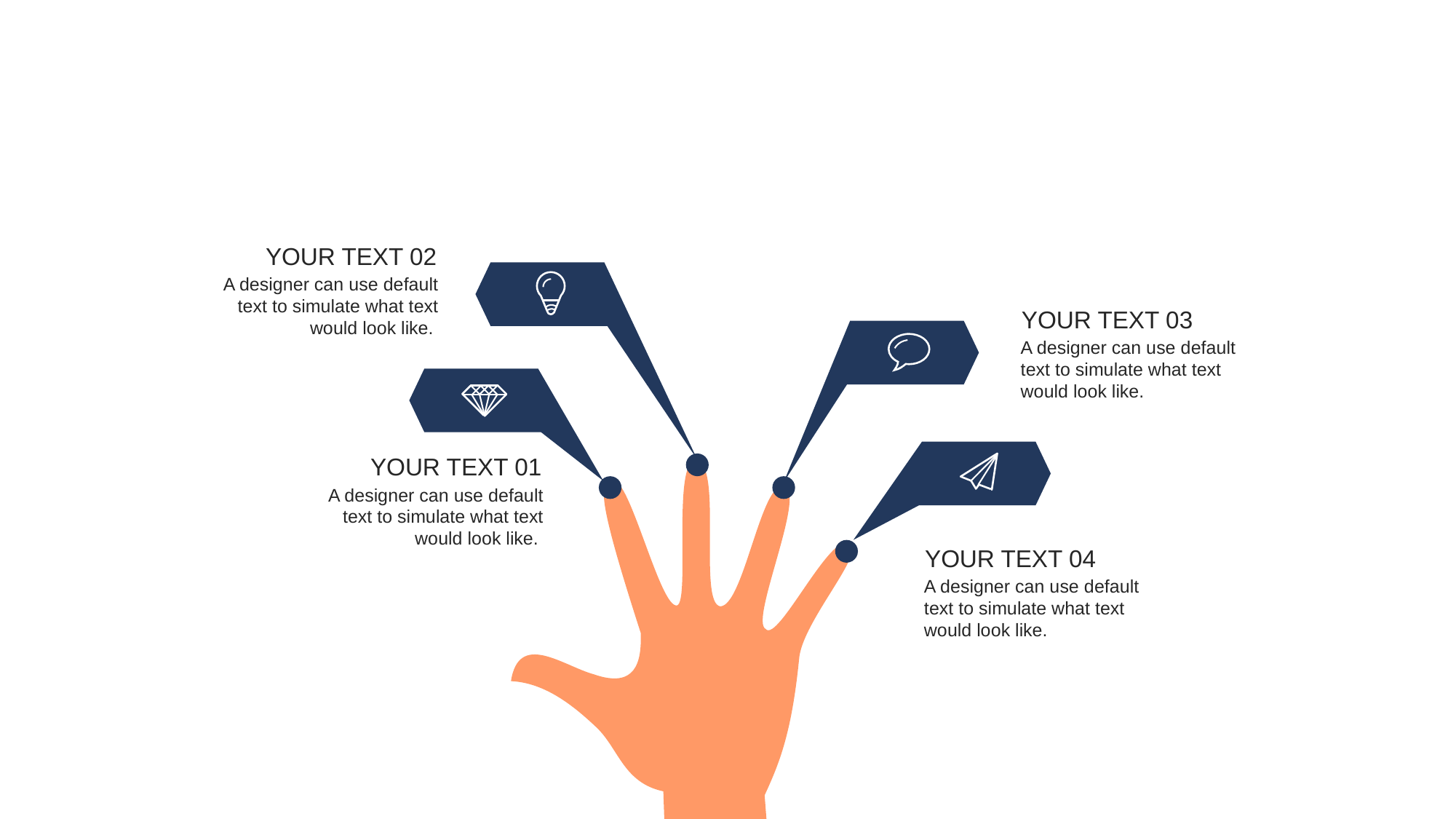

YOUR TEXT 02

A designer can use default text to simulate what text would look like.

YOUR TEXT 03

A designer can use default text to simulate what text would look like.

YOUR TEXT 01

A designer can use default text to simulate what text would look like.
YOUR TEXT 04

A designer can use default text to simulate what text would look like.